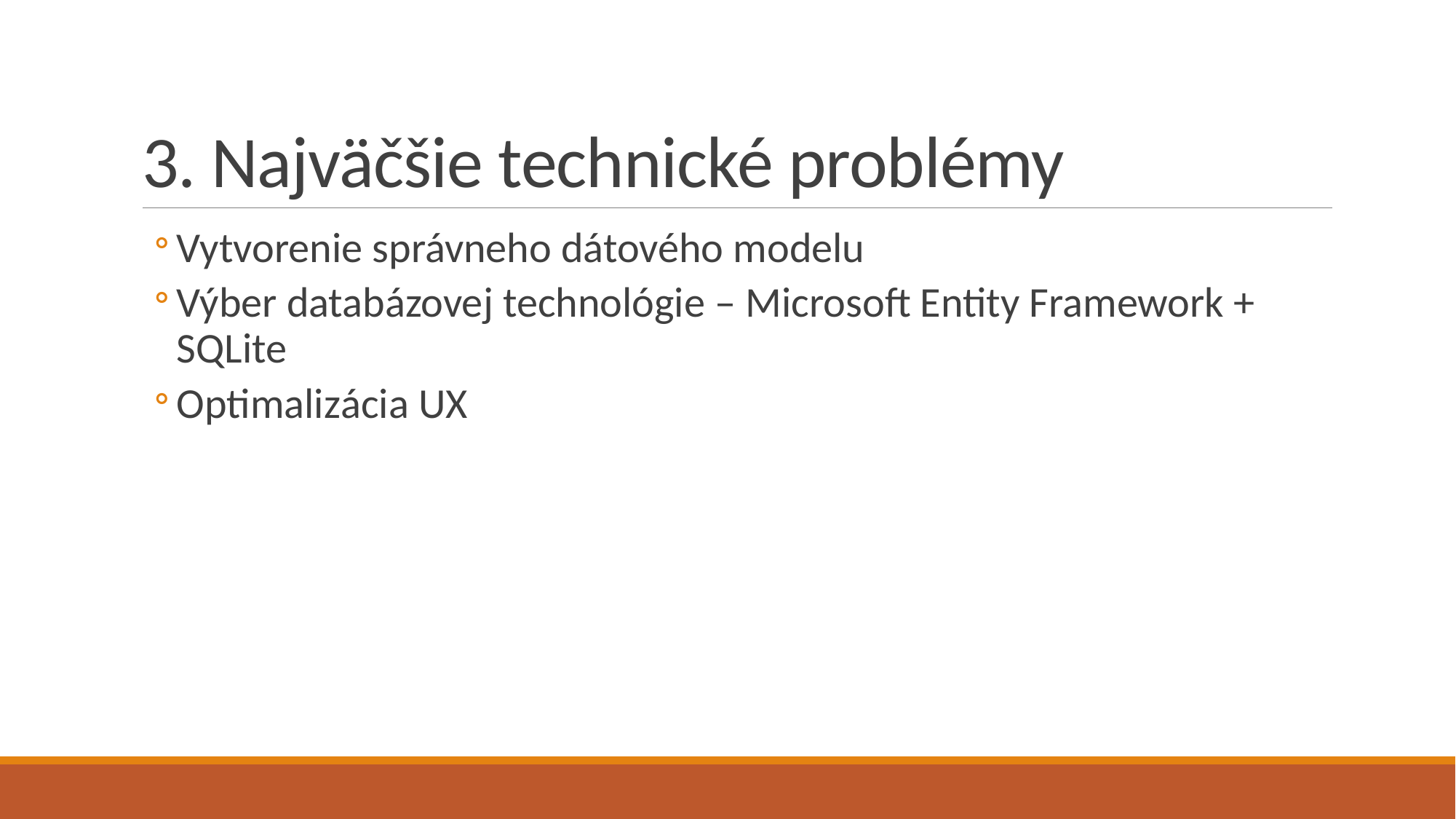

# 3. Najväčšie technické problémy
Vytvorenie správneho dátového modelu
Výber databázovej technológie – Microsoft Entity Framework + SQLite
Optimalizácia UX